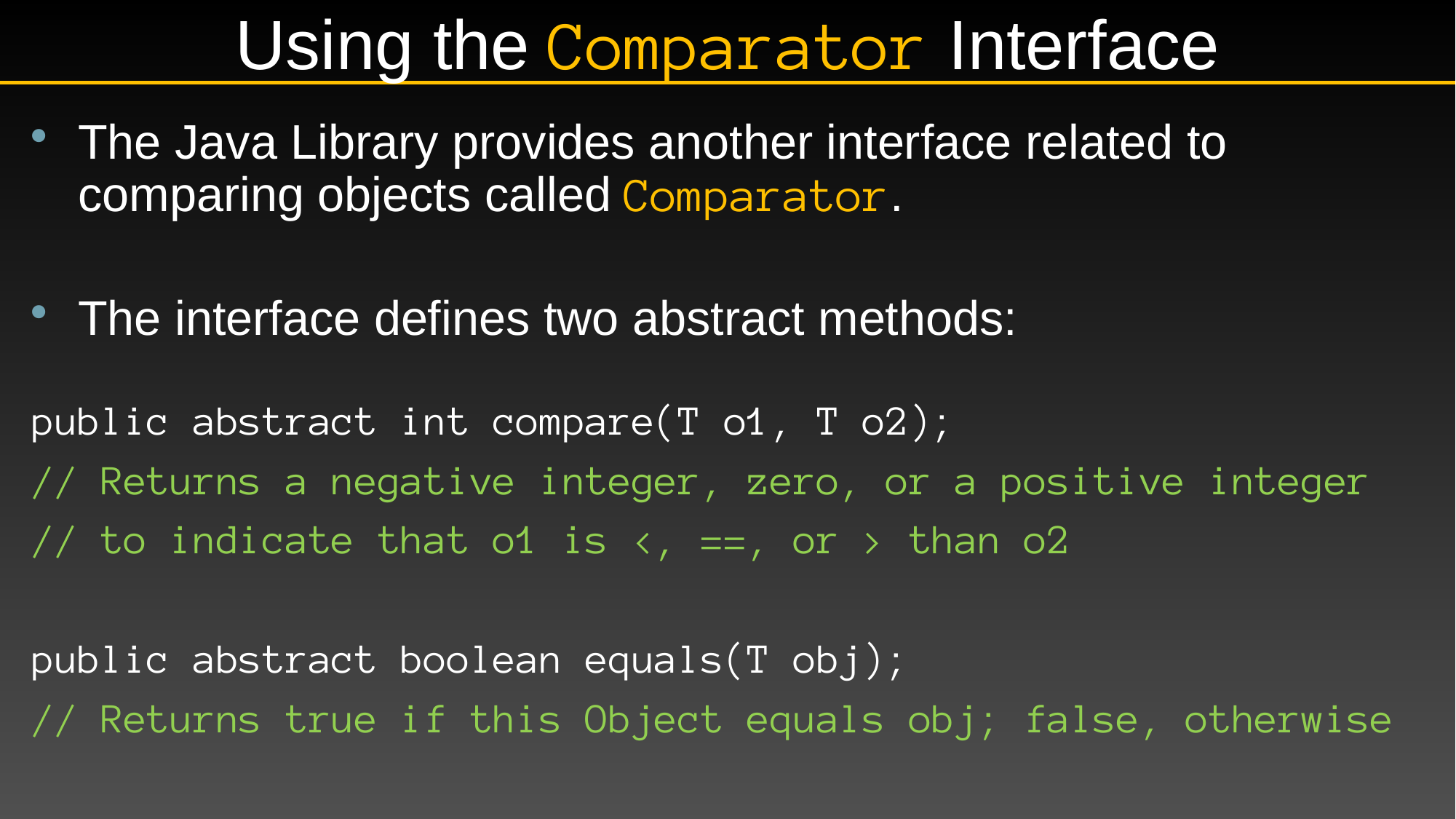

# Using the Comparator Interface
The Java Library provides another interface related to comparing objects called Comparator.

The interface defines two abstract methods:

public abstract int compare(T o1, T o2);
// Returns a negative integer, zero, or a positive integer
// to indicate that o1 is <, ==, or > than o2

public abstract boolean equals(T obj);
// Returns true if this Object equals obj; false, otherwise